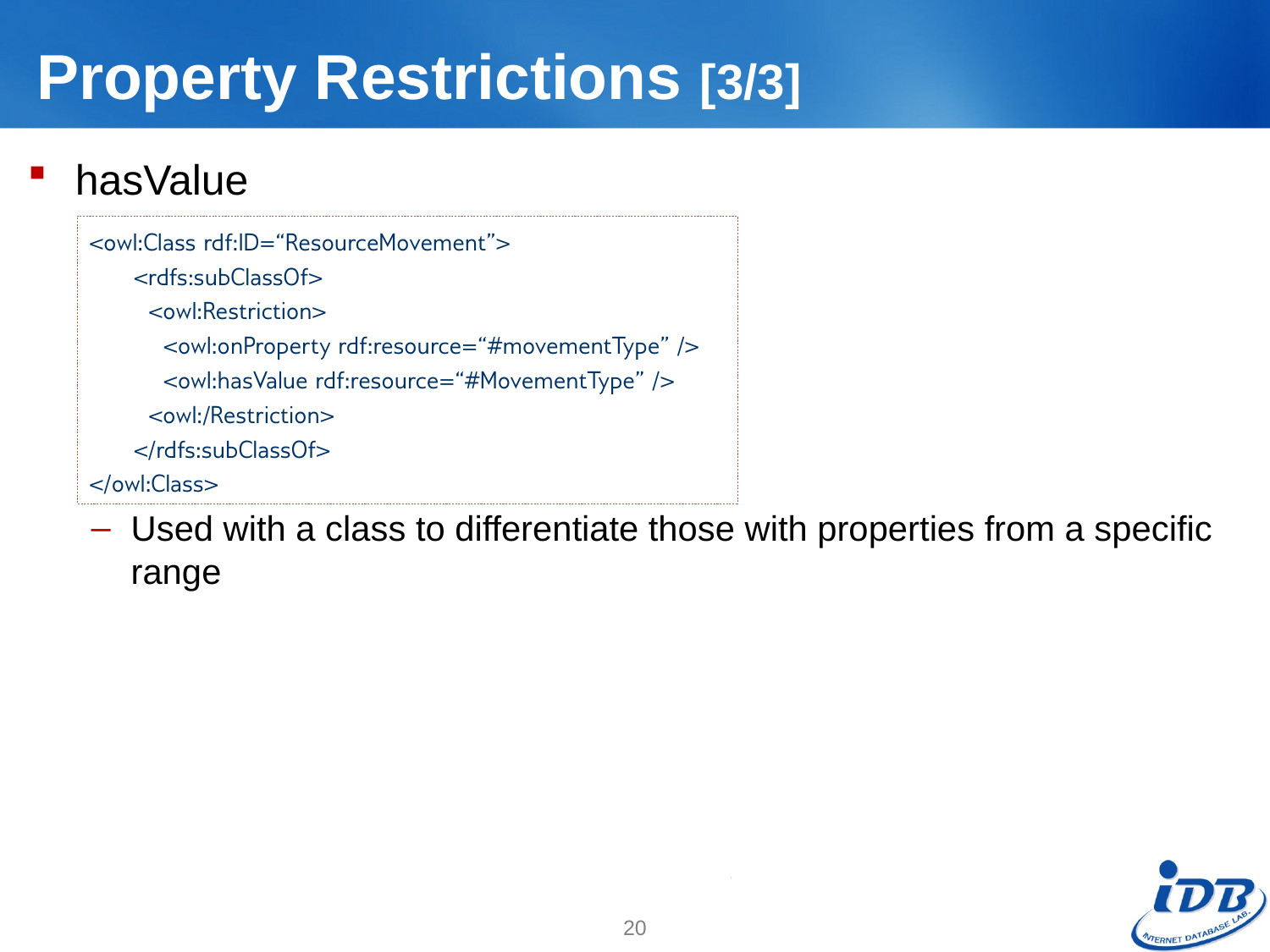

# Property Restrictions [3/3]
hasValue

Used with a class to differentiate those with properties from a specific range
<owl:Class rdf:ID=“ResourceMovement”>
      <rdfs:subClassOf>
        <owl:Restriction>
          <owl:onProperty rdf:resource=“#movementType” />
          <owl:hasValue rdf:resource=“#MovementType” />
        <owl:/Restriction>
      </rdfs:subClassOf>
</owl:Class>
20